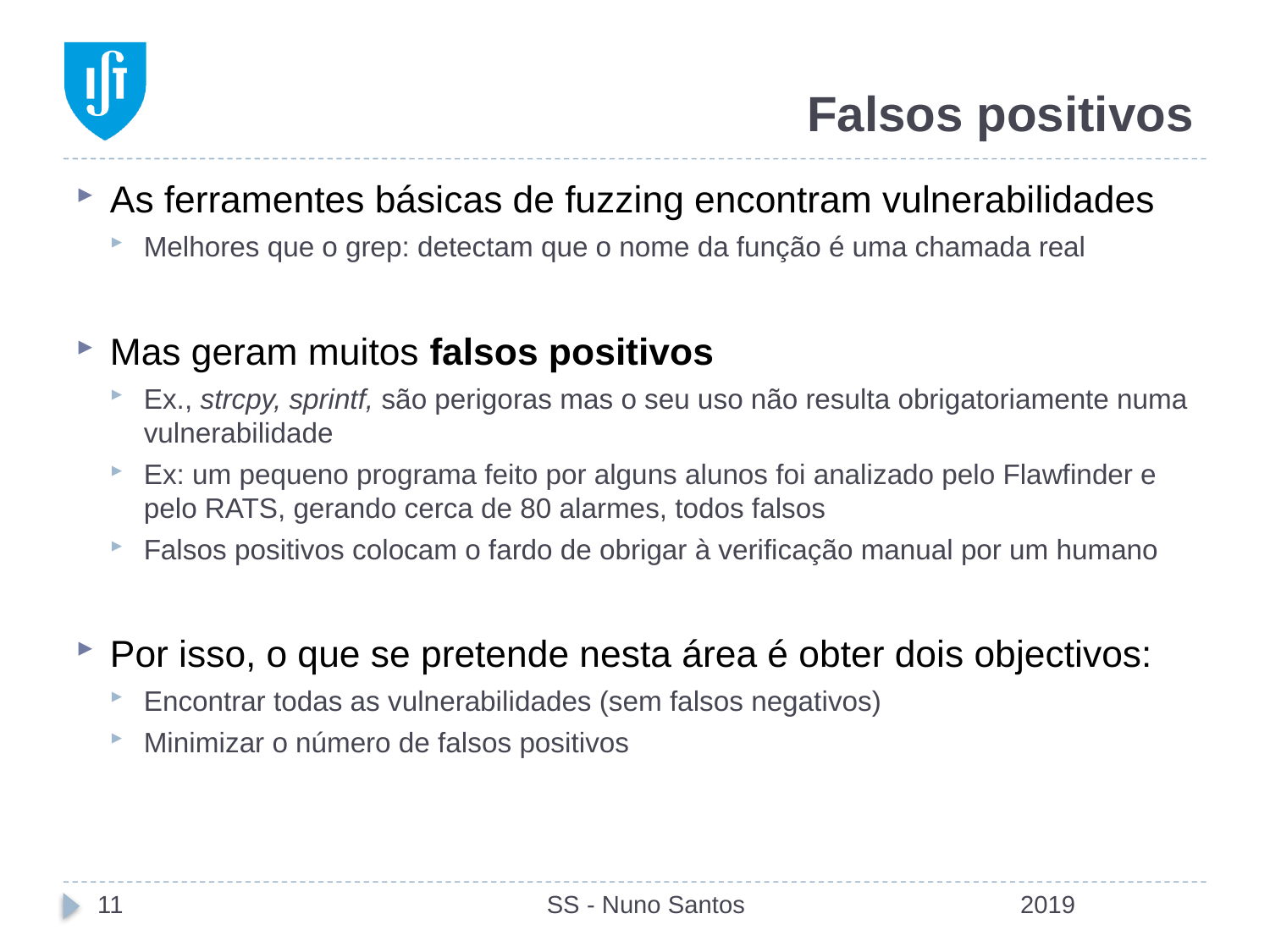

# Falsos positivos
As ferramentes básicas de fuzzing encontram vulnerabilidades
Melhores que o grep: detectam que o nome da função é uma chamada real

Mas geram muitos falsos positivos
Ex., strcpy, sprintf, são perigoras mas o seu uso não resulta obrigatoriamente numa vulnerabilidade
Ex: um pequeno programa feito por alguns alunos foi analizado pelo Flawfinder e pelo RATS, gerando cerca de 80 alarmes, todos falsos
Falsos positivos colocam o fardo de obrigar à verificação manual por um humano

Por isso, o que se pretende nesta área é obter dois objectivos:
Encontrar todas as vulnerabilidades (sem falsos negativos)
Minimizar o número de falsos positivos
11
SS - Nuno Santos
2019